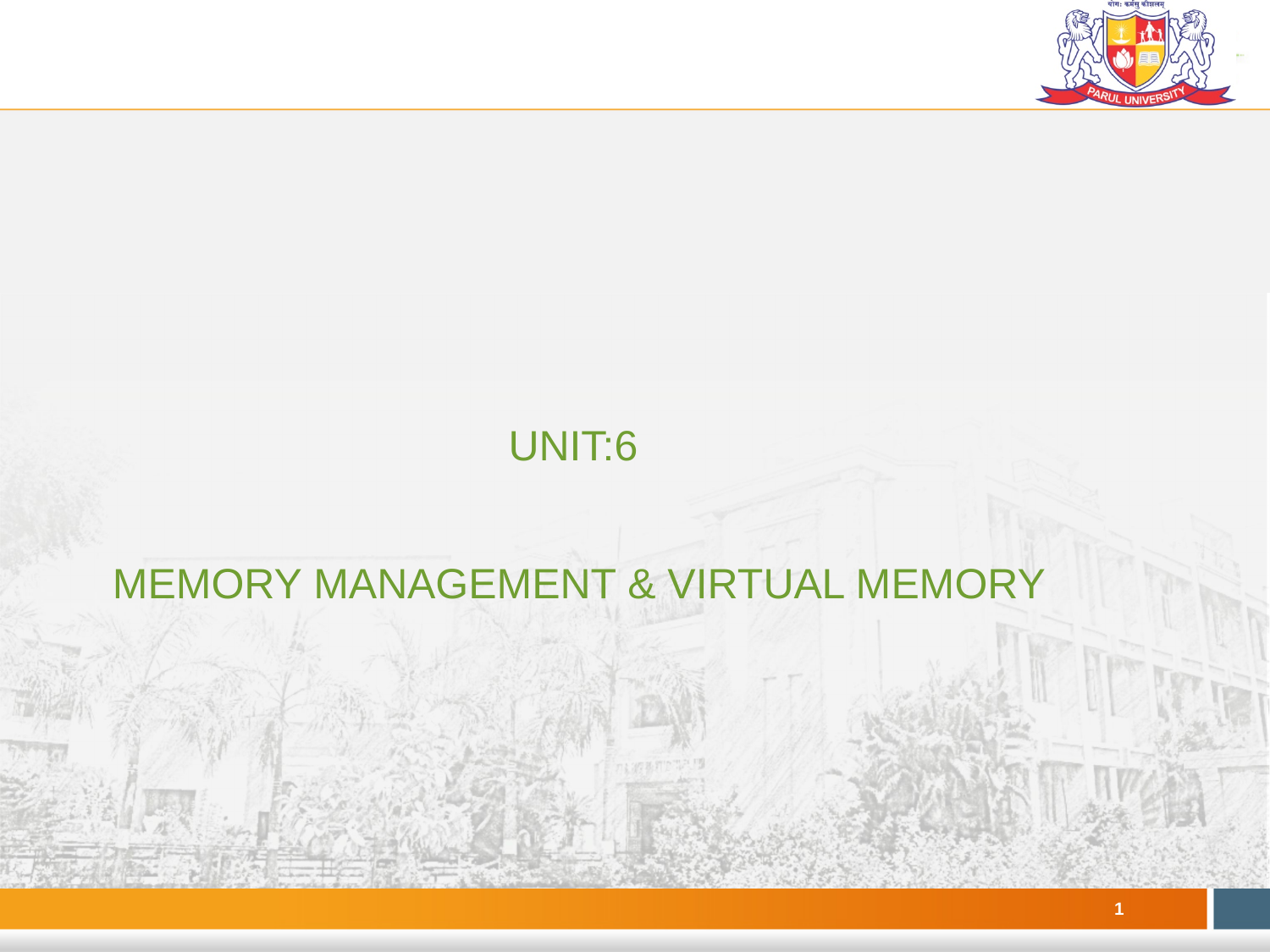

# UNIT:6 MEMORY MANAGEMENT & VIRTUAL MEMORY